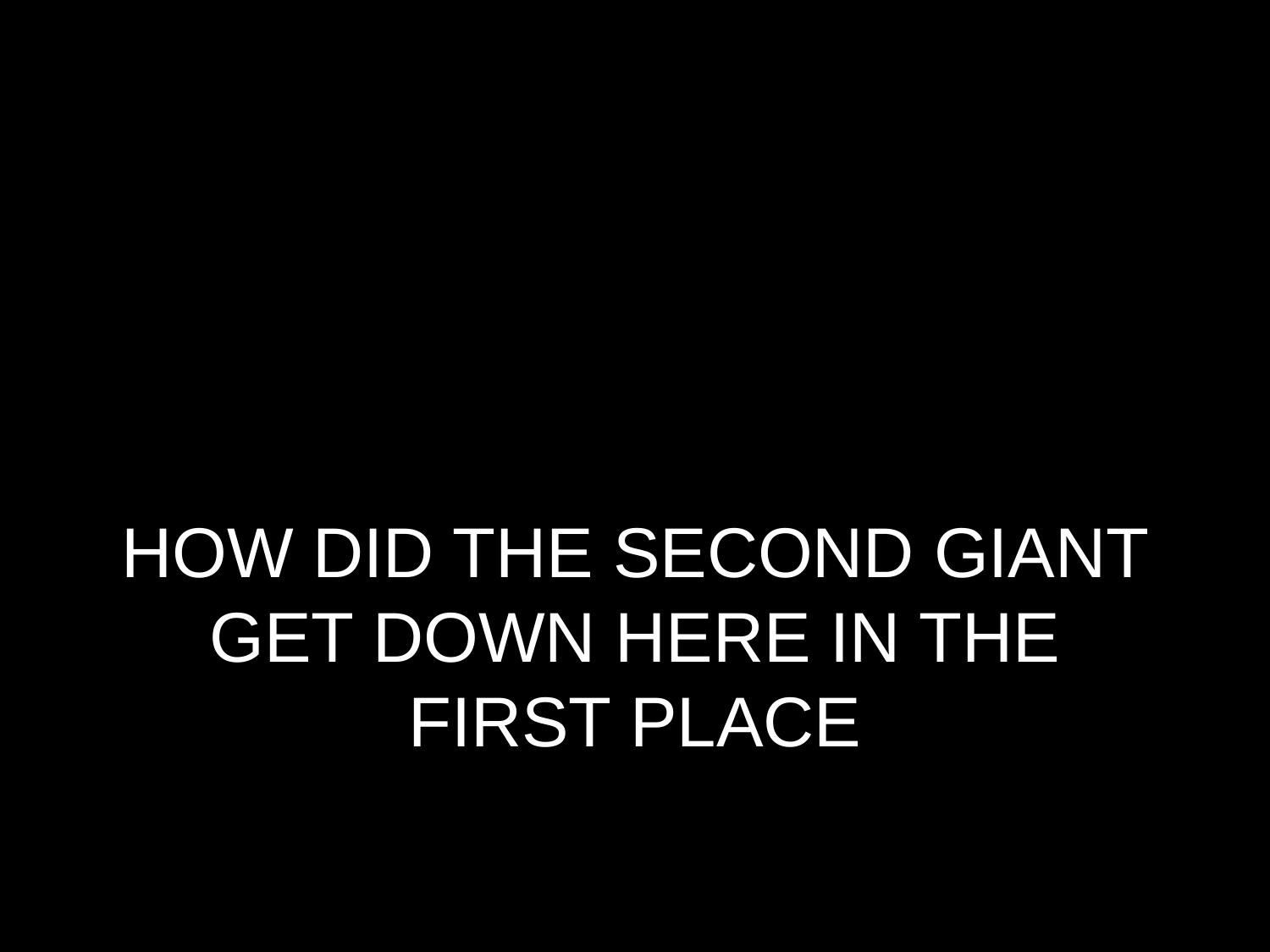

# HOW DID THE SECOND GIANT GET DOWN HERE IN THE FIRST PLACE